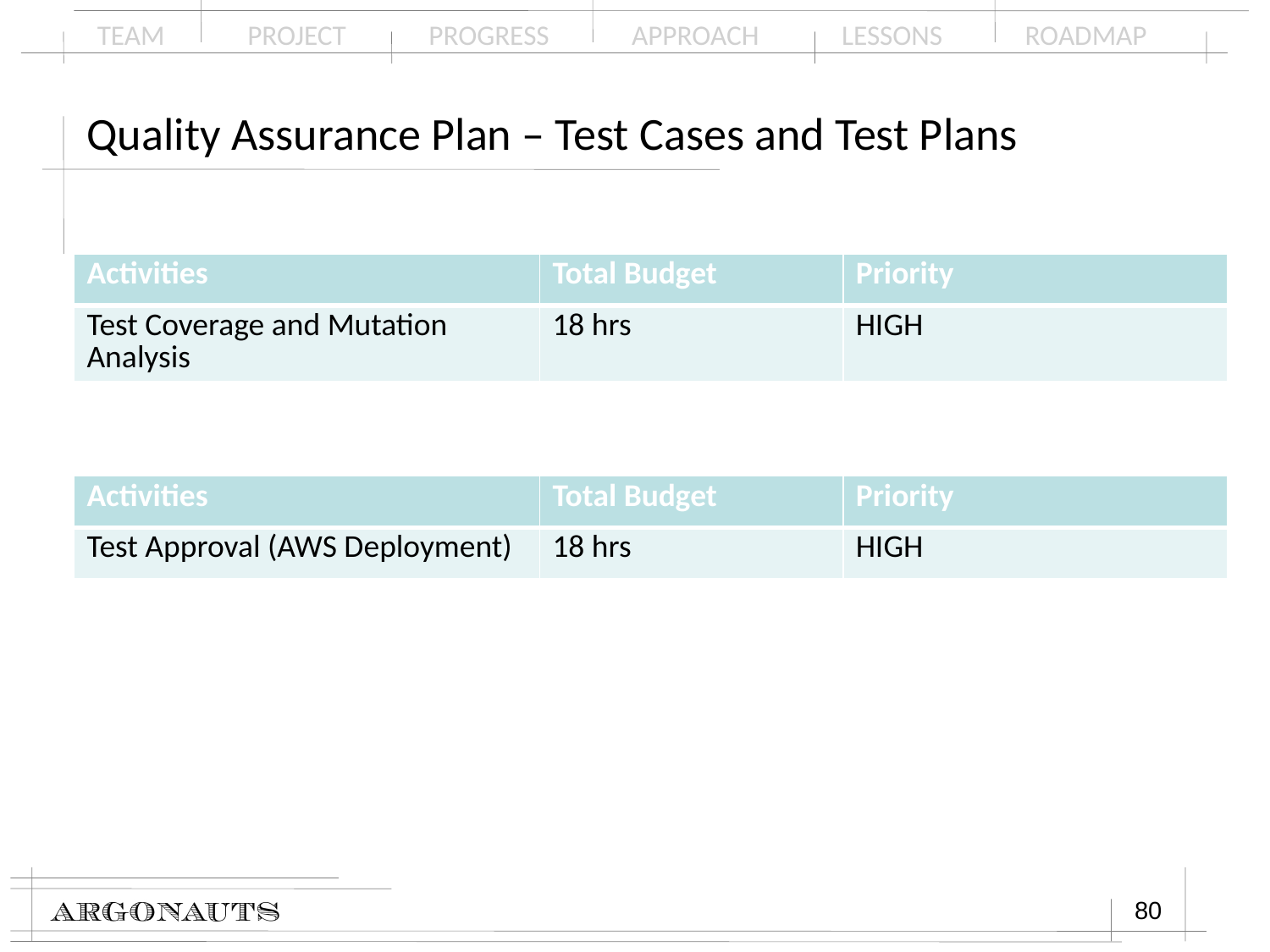

# Quality Assurance Plan – Test Cases and Test Plans
| Activities | Total Budget | Priority |
| --- | --- | --- |
| Test Coverage and Mutation Analysis | 18 hrs | HIGH |
| Activities | Total Budget | Priority |
| --- | --- | --- |
| Test Approval (AWS Deployment) | 18 hrs | HIGH |
80